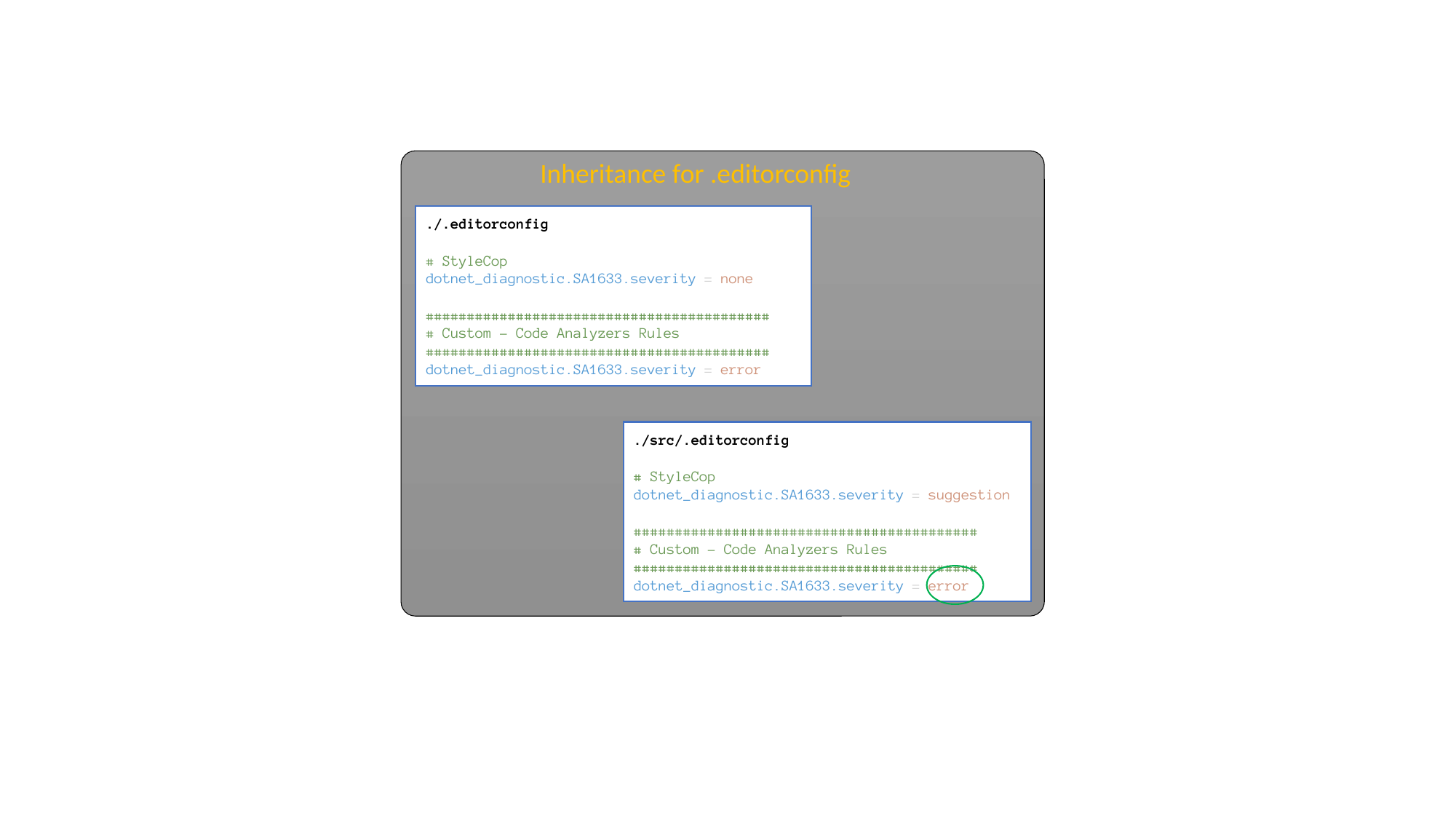

Inheritance for .editorconfig
./.editorconfig

# StyleCop
dotnet_diagnostic.SA1633.severity = none

##########################################
# Custom - Code Analyzers Rules
##########################################
dotnet_diagnostic.SA1633.severity = error
./src/.editorconfig

# StyleCop
dotnet_diagnostic.SA1633.severity = suggestion

##########################################
# Custom - Code Analyzers Rules
##########################################
dotnet_diagnostic.SA1633.severity = error